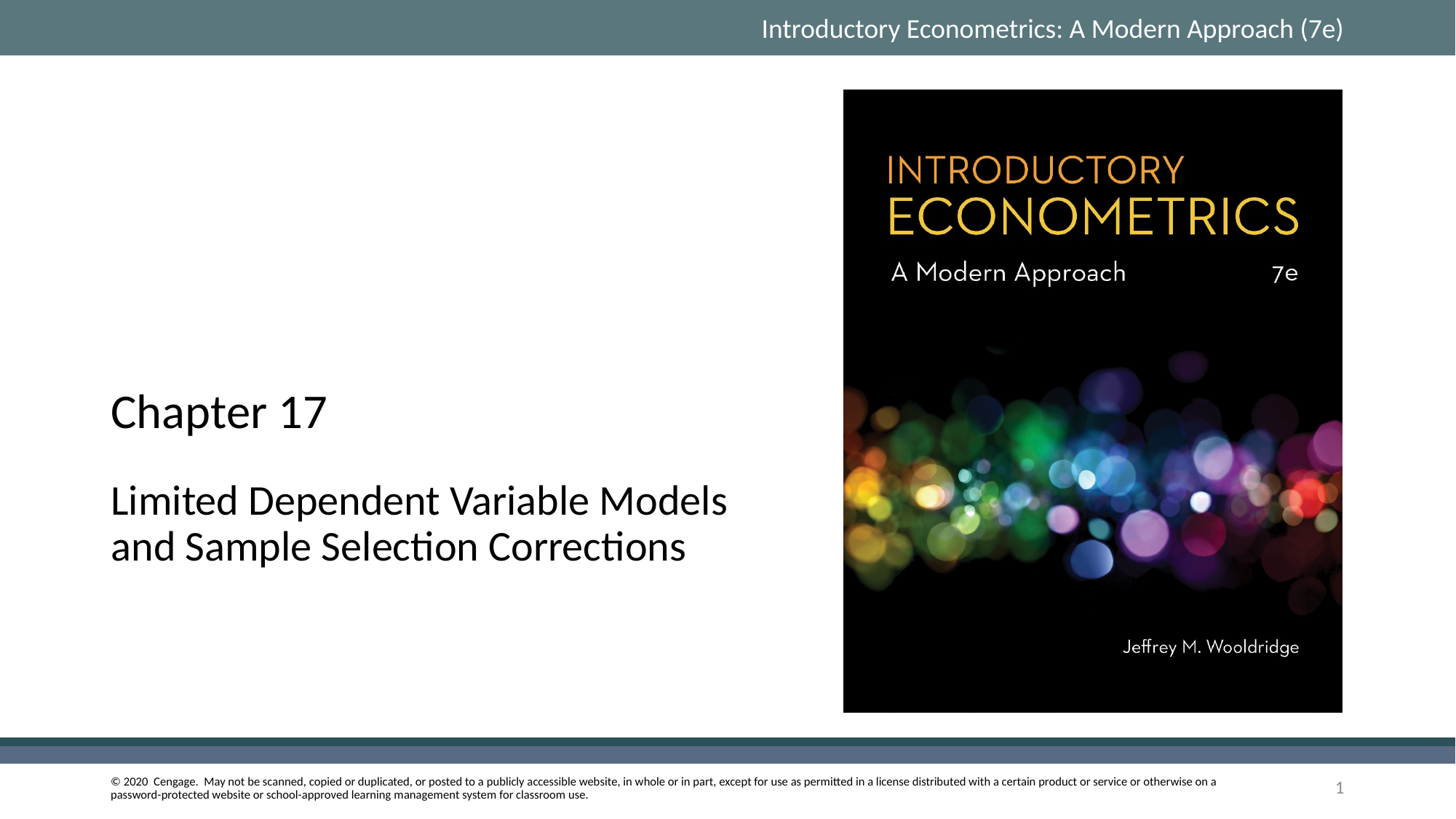

# Chapter 17
Limited Dependent Variable Models and Sample Selection Corrections
1